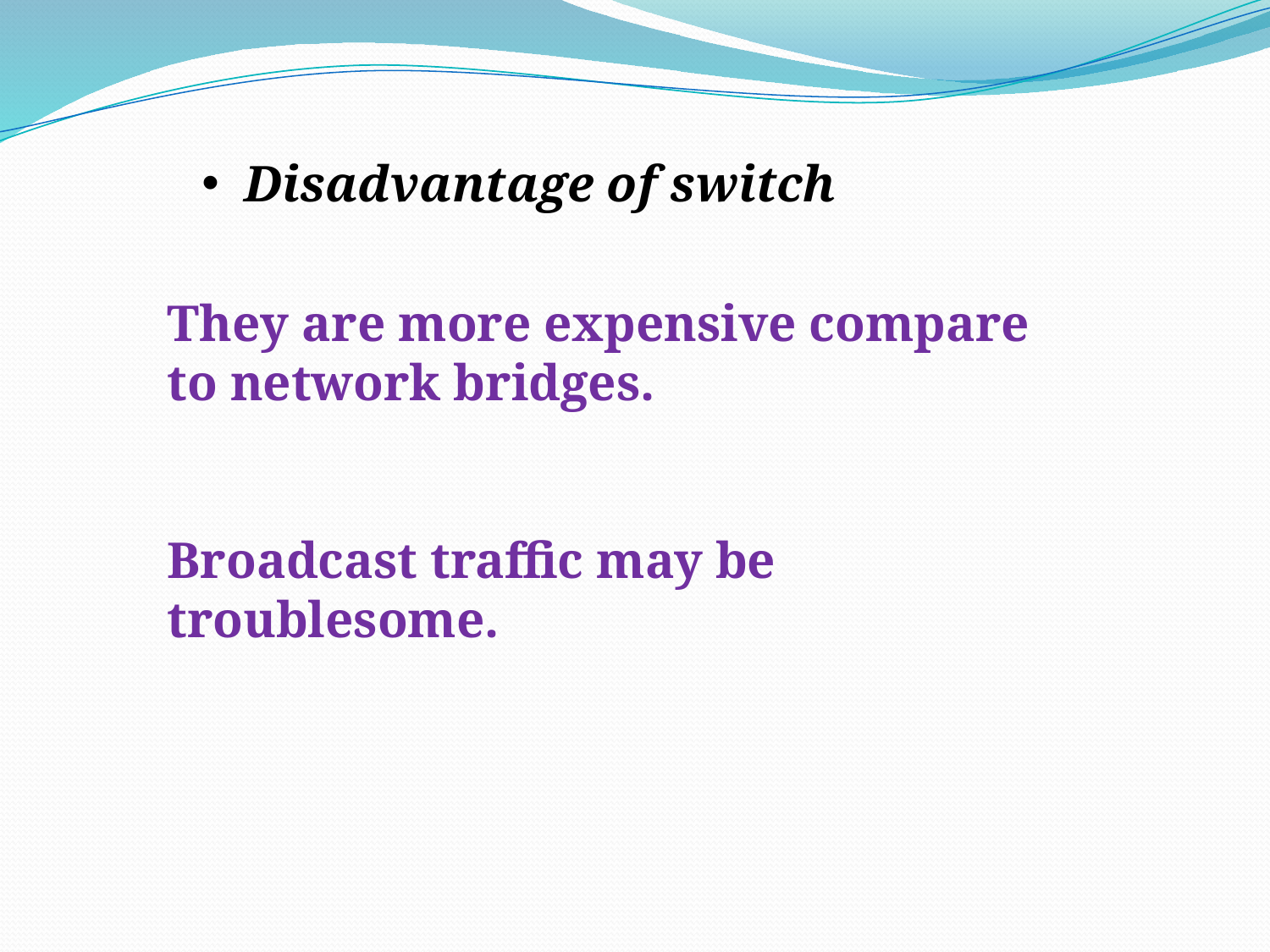

Disadvantage of switch
They are more expensive compare to network bridges.
Broadcast traffic may be troublesome.